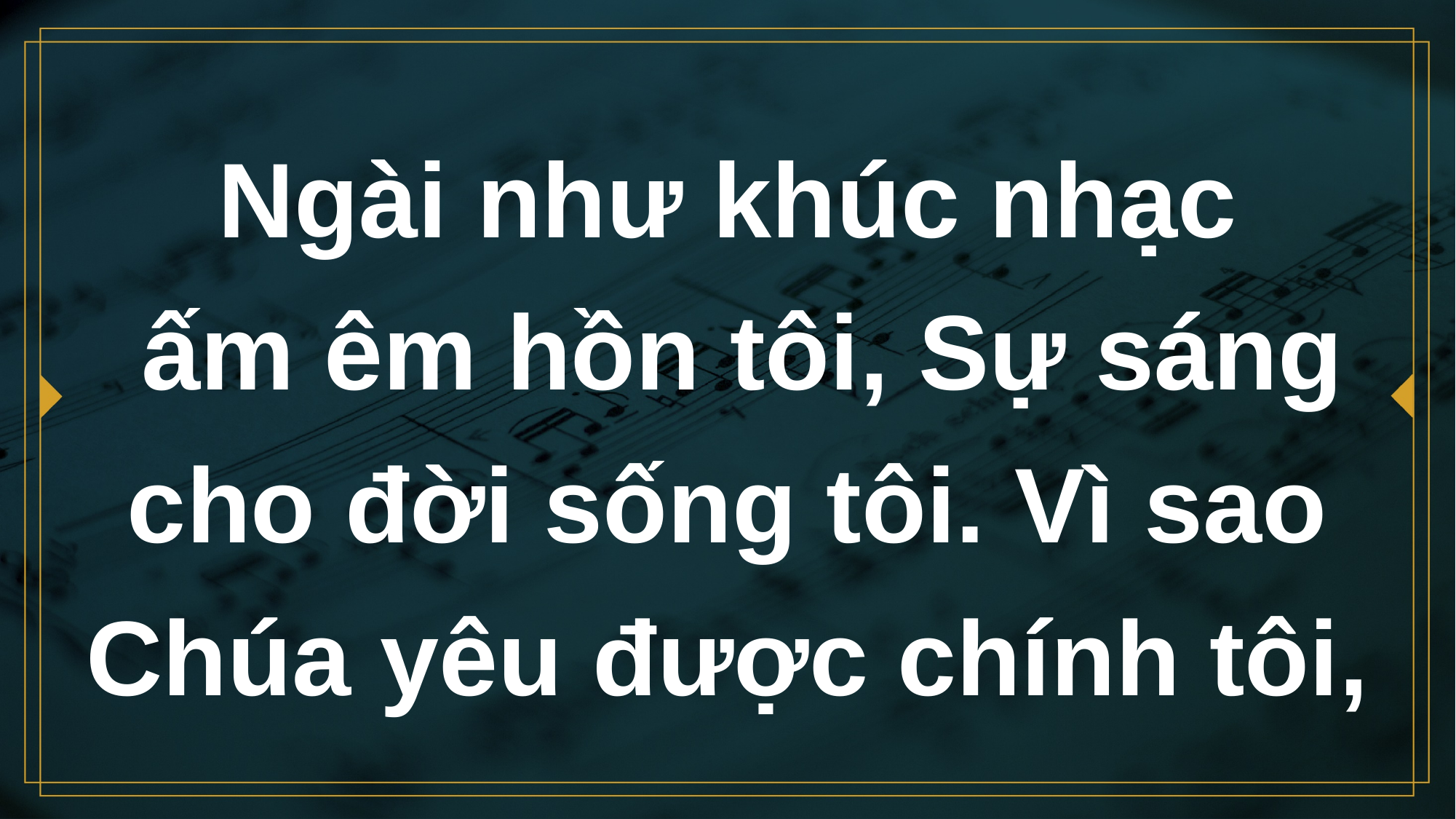

# Ngài như khúc nhạc ấm êm hồn tôi, Sự sáng cho đời sống tôi. Vì sao Chúa yêu được chính tôi,